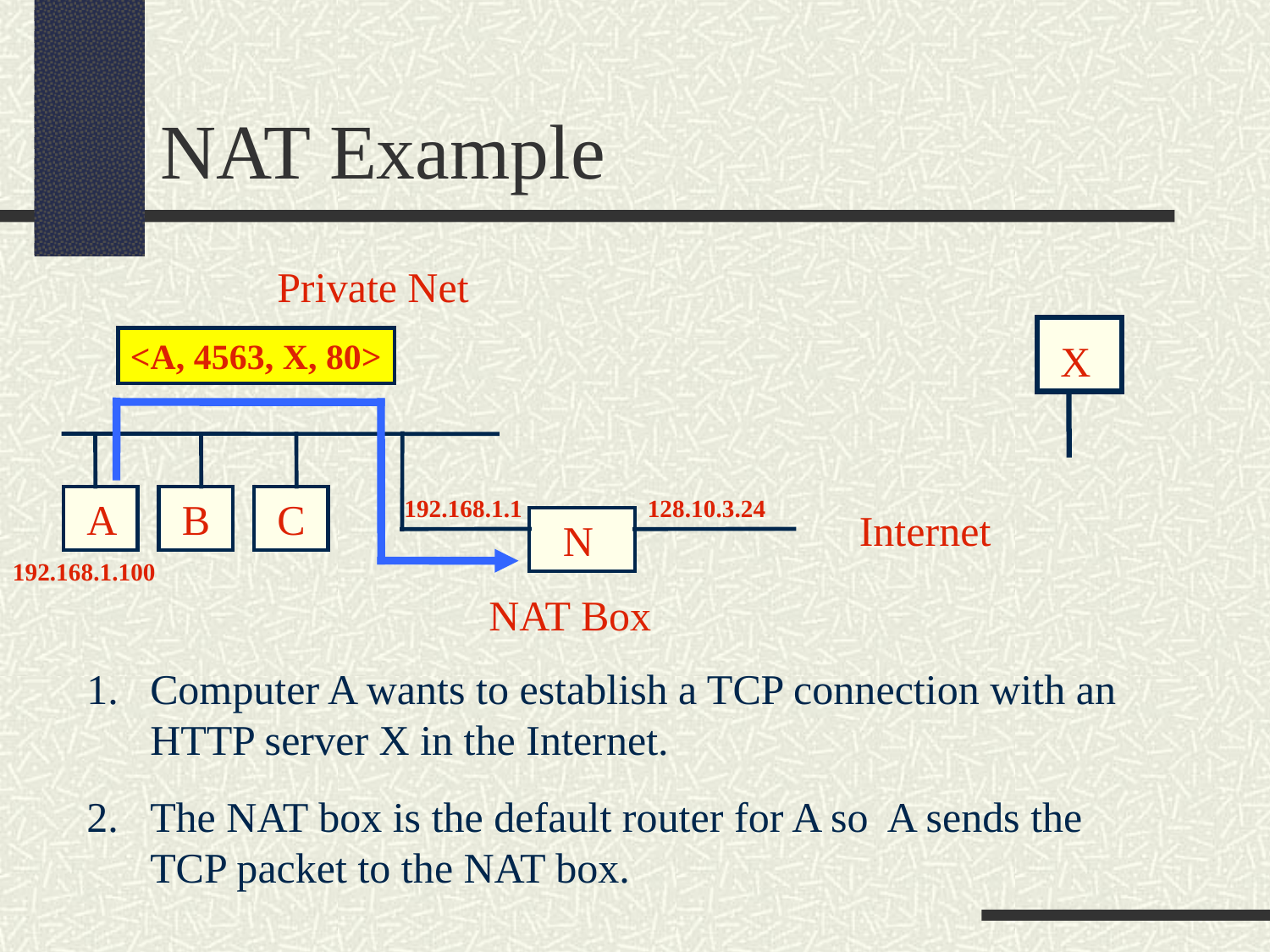

NAT Example
Private Net

<A, 4563, X, 80>
X

A

B

C
192.168.1.1
128.10.3.24
Internet

N

192.168.1.100

NAT Box
Computer A wants to establish a TCP connection with an HTTP server X in the Internet.
The NAT box is the default router for A so  A sends the TCP packet to the NAT box.